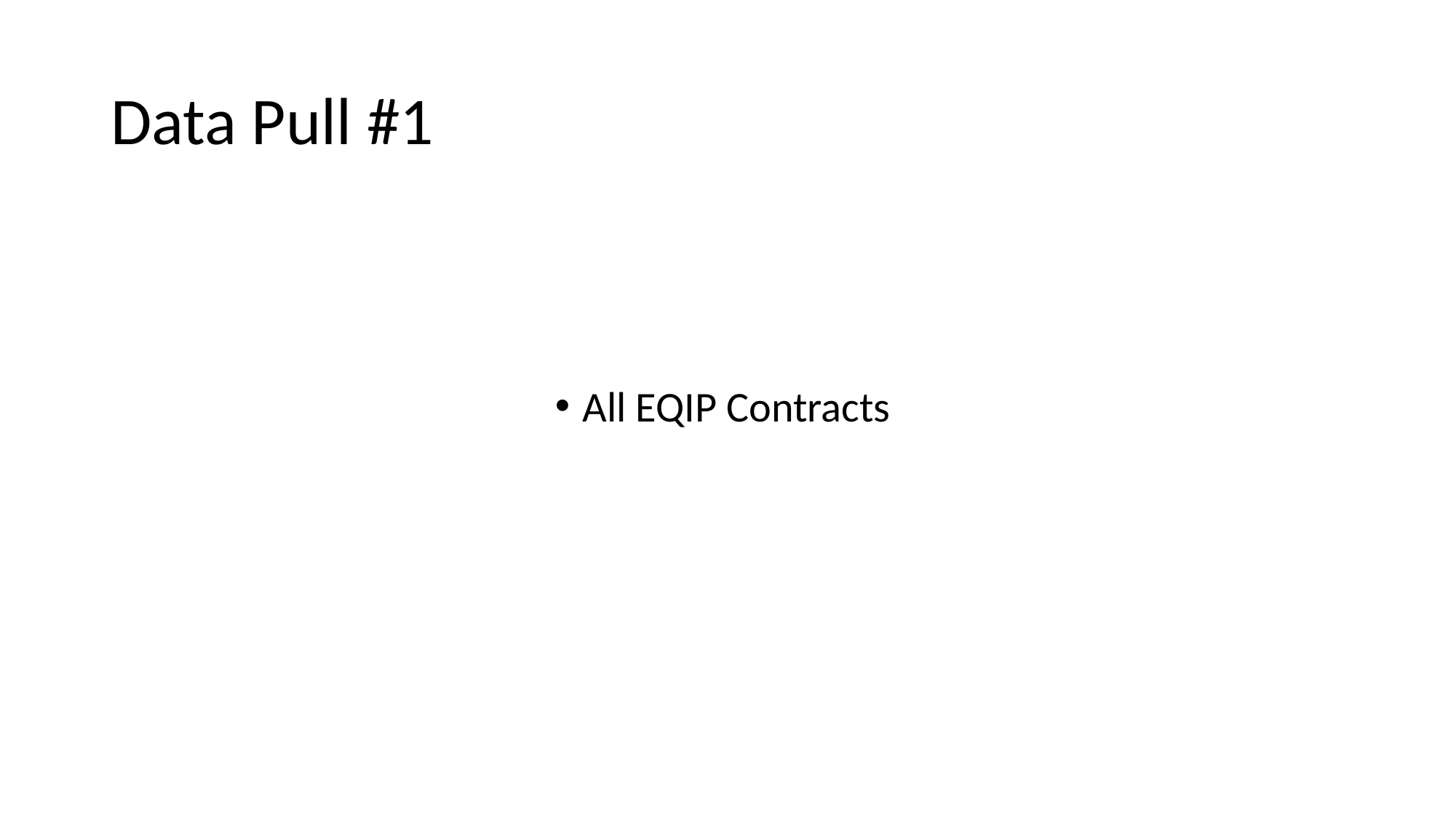

# Data Pull #1
All EQIP Contracts